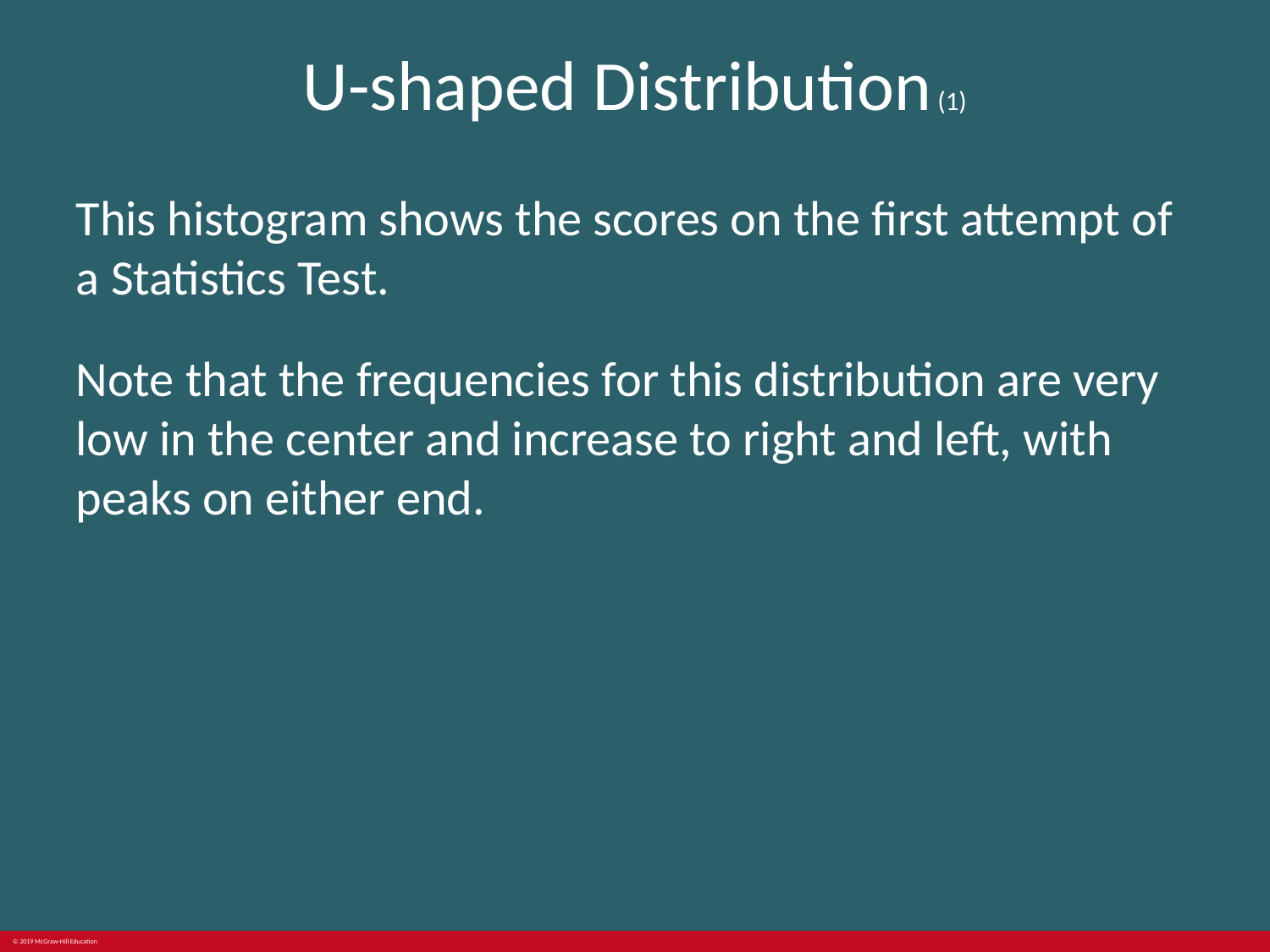

# U-shaped Distribution (1)
This histogram shows the scores on the first attempt of a Statistics Test.
Note that the frequencies for this distribution are very low in the center and increase to right and left, with peaks on either end.